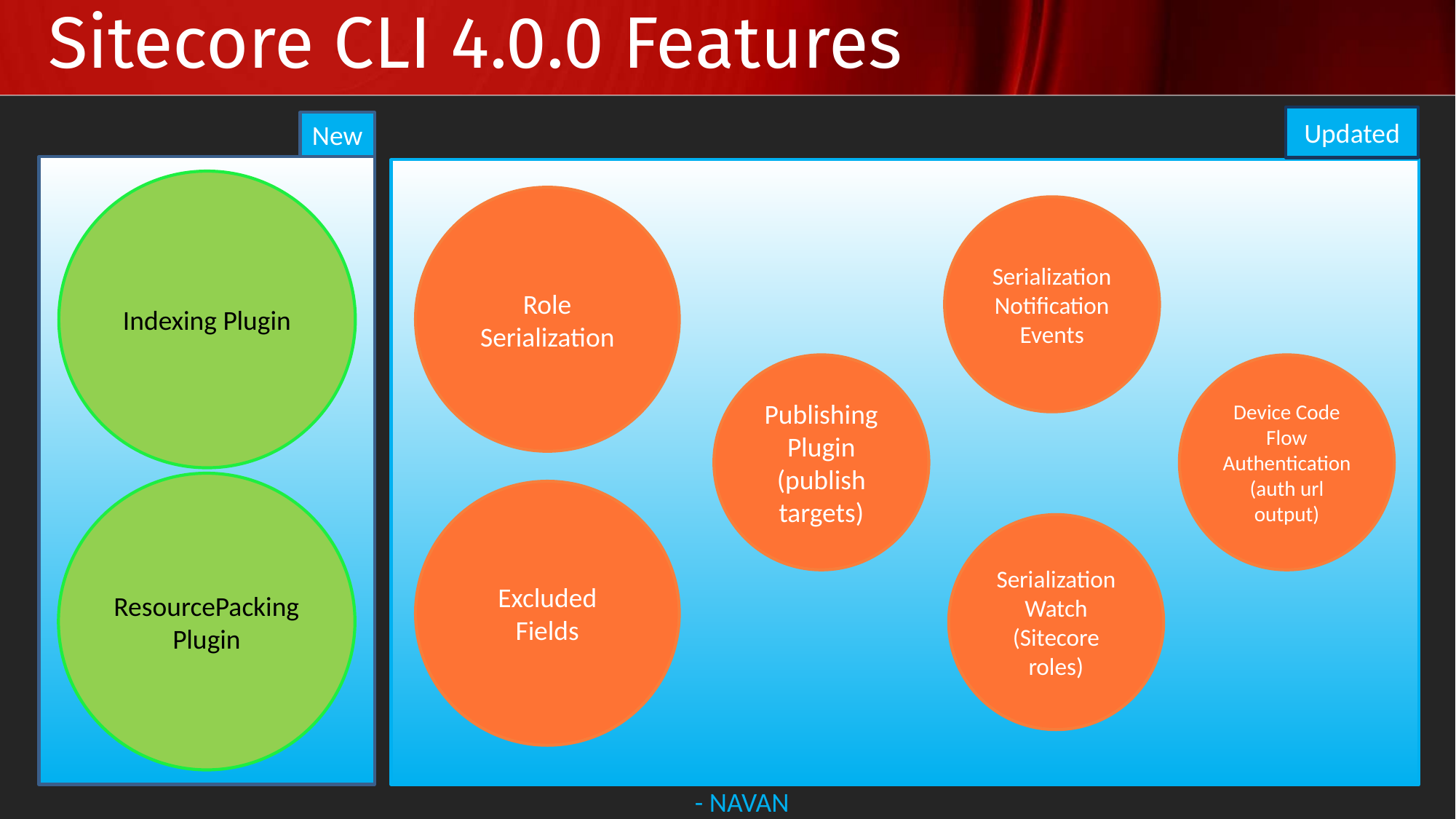

# Sitecore CLI 4.0.0 Features
Updated
New

Indexing Plugin
Role Serialization
Serialization Notification Events
Publishing Plugin (publish targets)
Device Code Flow Authentication (auth url output)
ResourcePacking Plugin
Excluded Fields
Serialization Watch (Sitecore roles)
- NAVAN